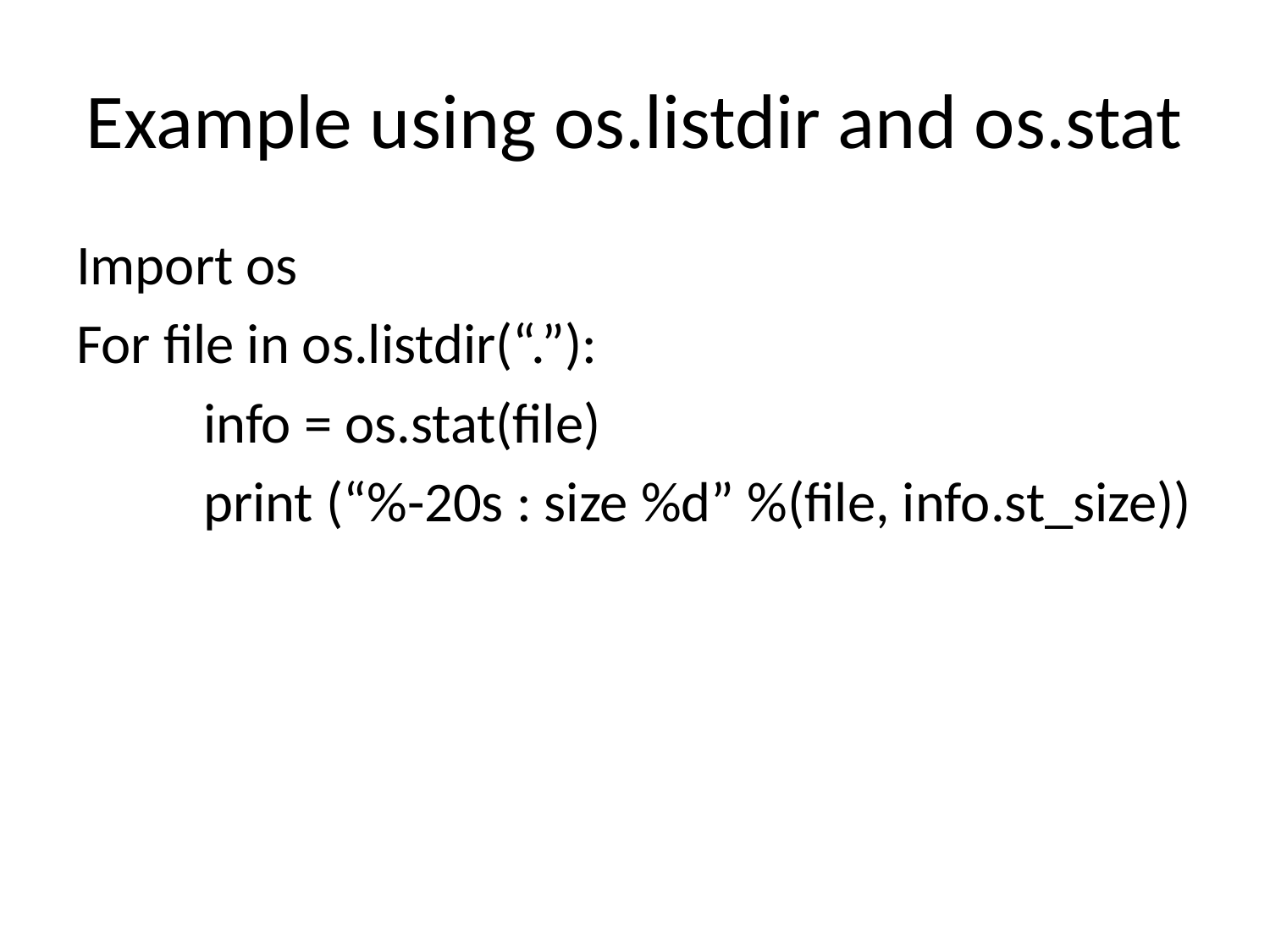

# Example using os.listdir and os.stat
Import os
For file in os.listdir(“.”):
	info = os.stat(file)
	print (“%-20s : size %d” %(file, info.st_size))